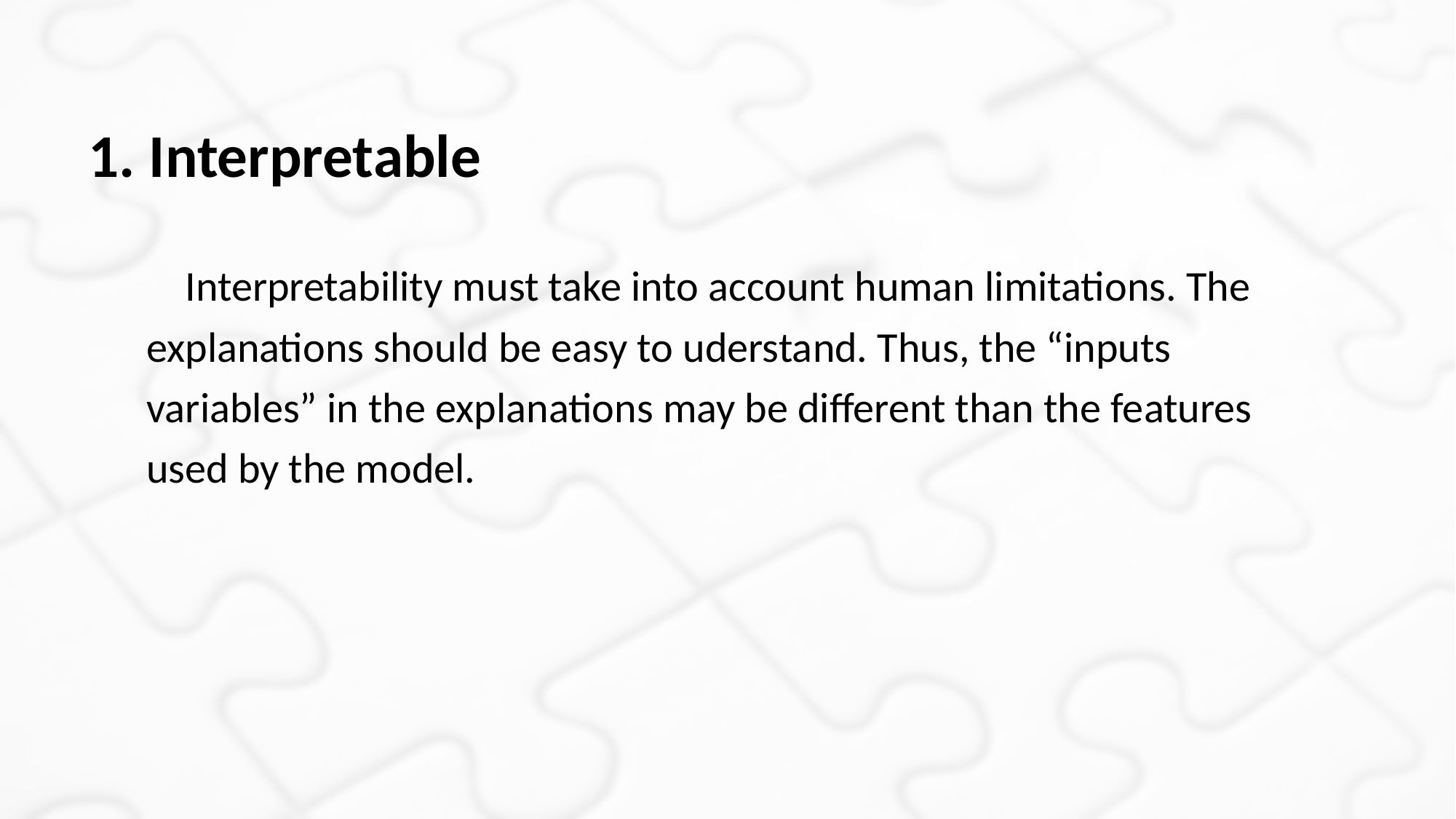

1. Interpretable
    Interpretability must take into account human limitations. The explanations should be easy to uderstand. Thus, the “inputs variables” in the explanations may be different than the features used by the model.